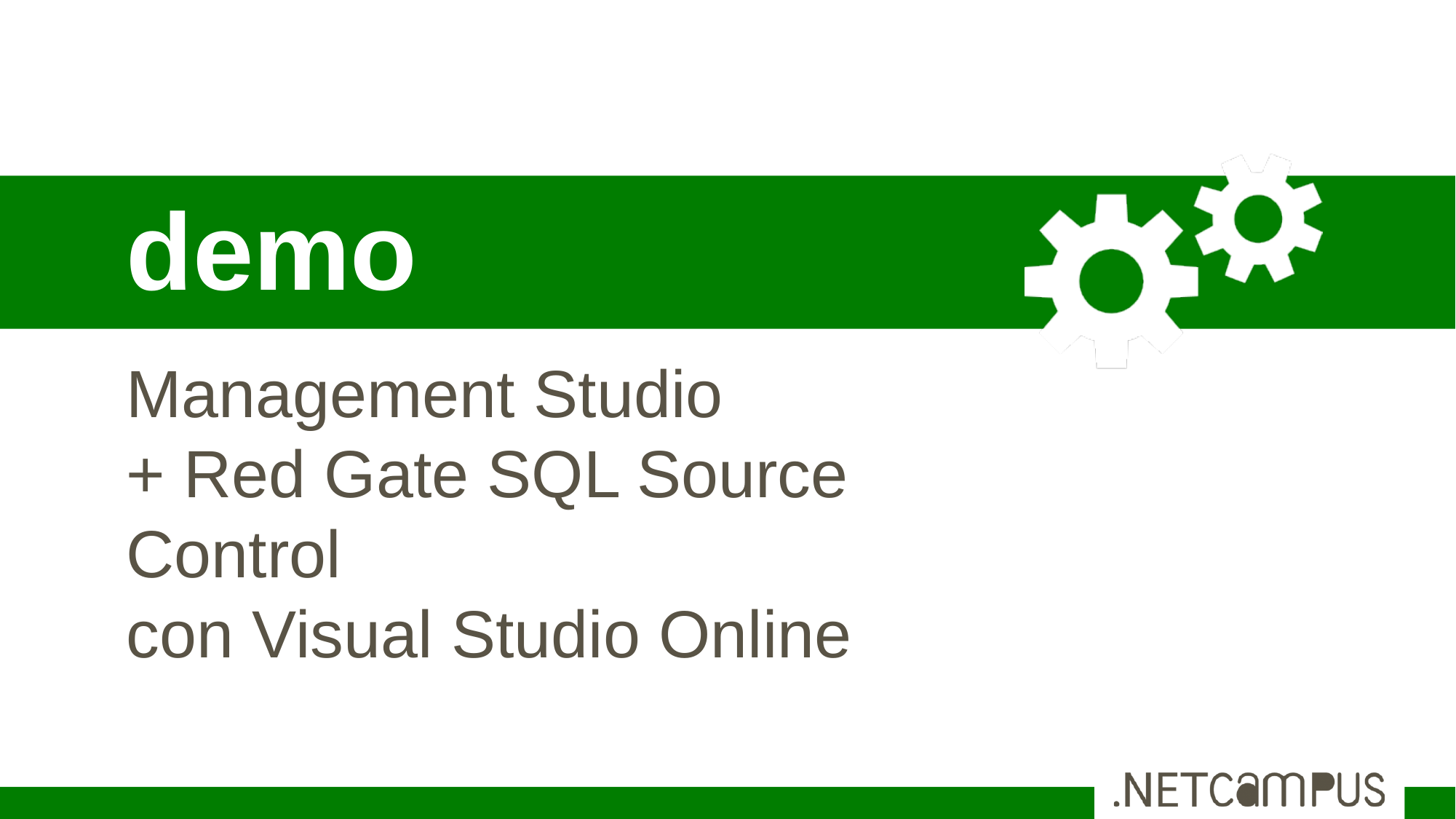

# demo
Management Studio
+ Red Gate SQL Source Control
con Visual Studio Online